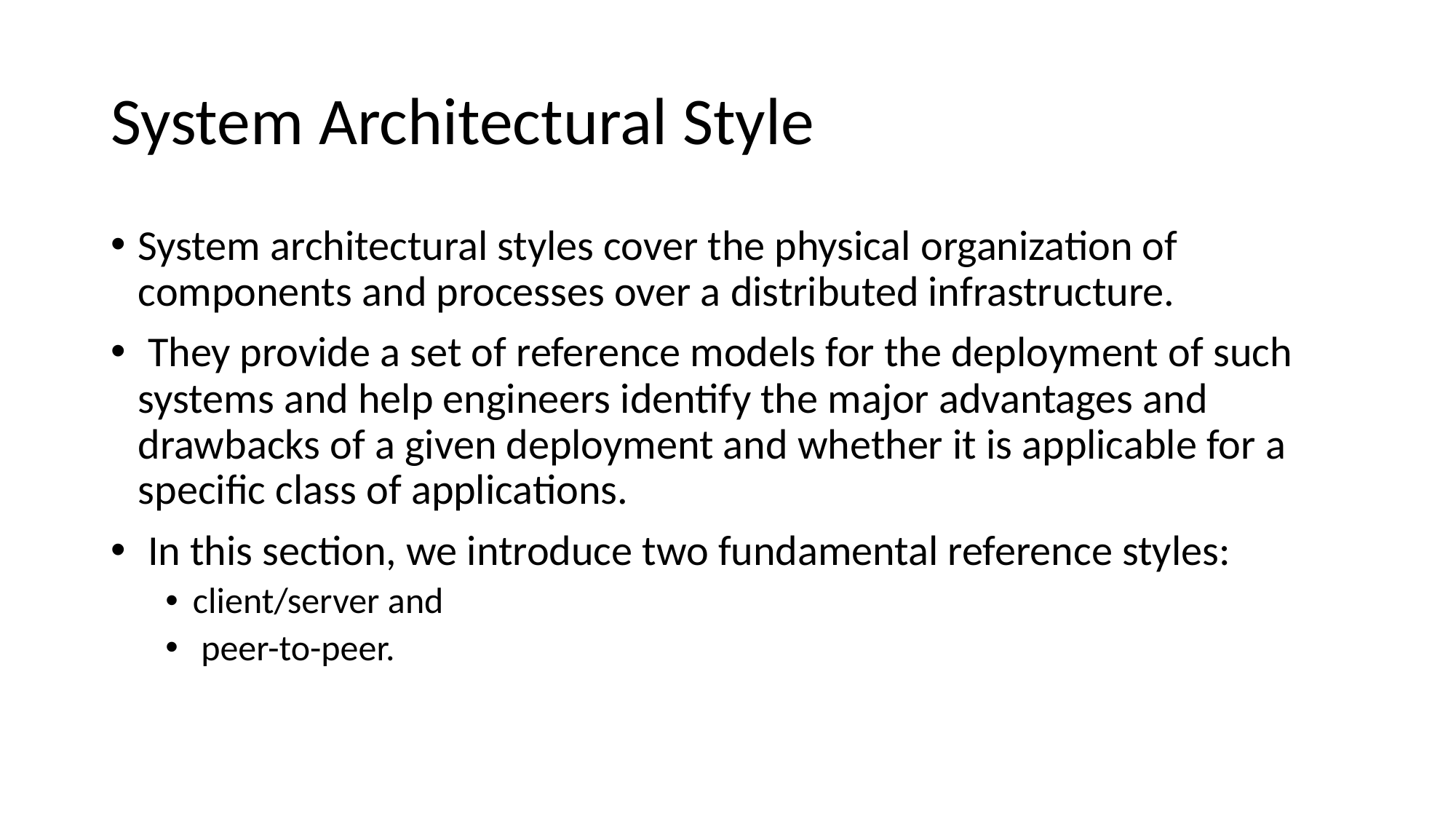

# System Architectural Style
System architectural styles cover the physical organization of components and processes over a distributed infrastructure.
 They provide a set of reference models for the deployment of such systems and help engineers identify the major advantages and drawbacks of a given deployment and whether it is applicable for a specific class of applications.
 In this section, we introduce two fundamental reference styles:
client/server and
 peer-to-peer.